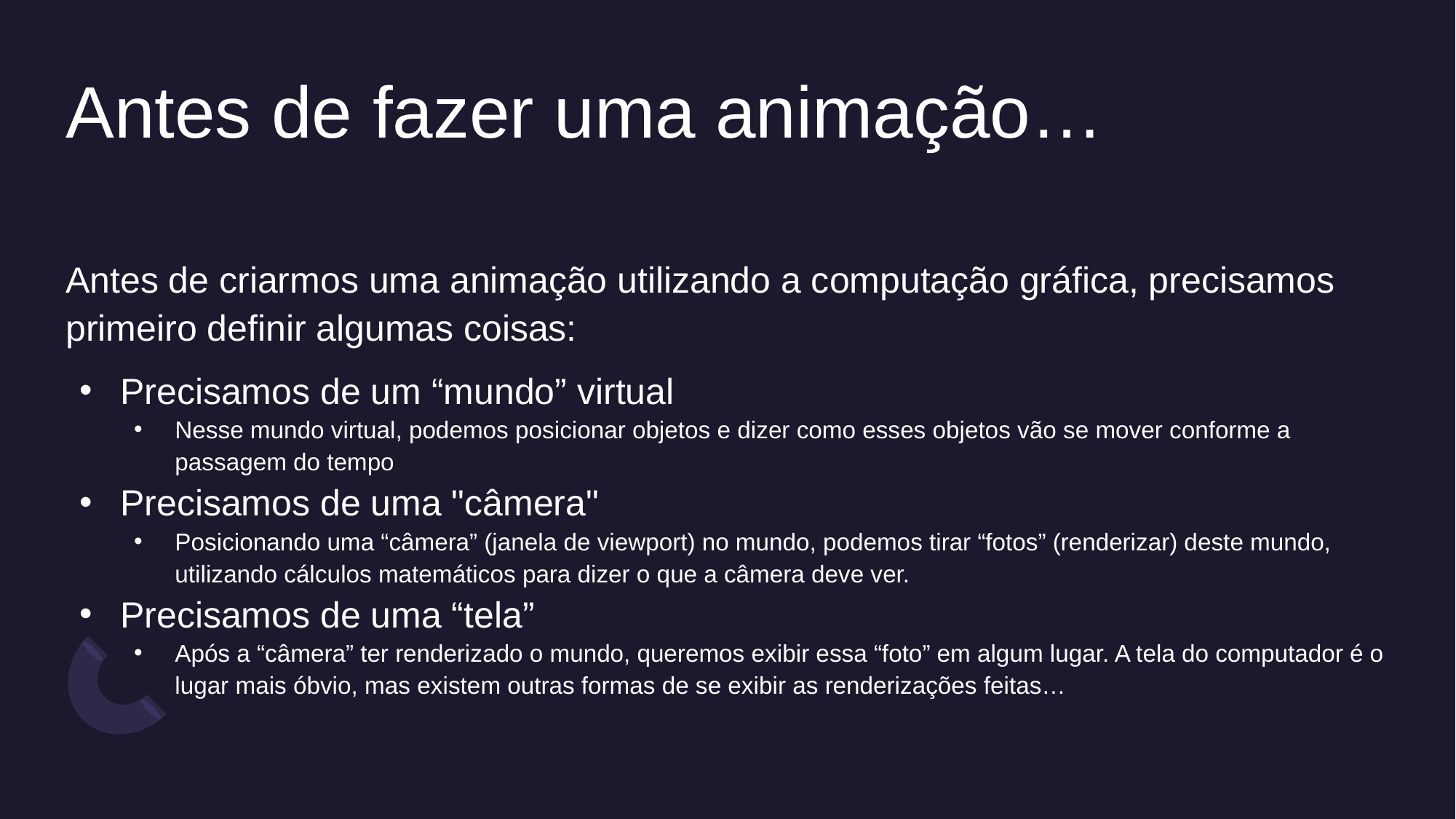

# Antes de fazer uma animação…
Antes de criarmos uma animação utilizando a computação gráfica, precisamos primeiro definir algumas coisas:
Precisamos de um “mundo” virtual
Nesse mundo virtual, podemos posicionar objetos e dizer como esses objetos vão se mover conforme a passagem do tempo
Precisamos de uma "câmera"
Posicionando uma “câmera” (janela de viewport) no mundo, podemos tirar “fotos” (renderizar) deste mundo, utilizando cálculos matemáticos para dizer o que a câmera deve ver.
Precisamos de uma “tela”
Após a “câmera” ter renderizado o mundo, queremos exibir essa “foto” em algum lugar. A tela do computador é o lugar mais óbvio, mas existem outras formas de se exibir as renderizações feitas…